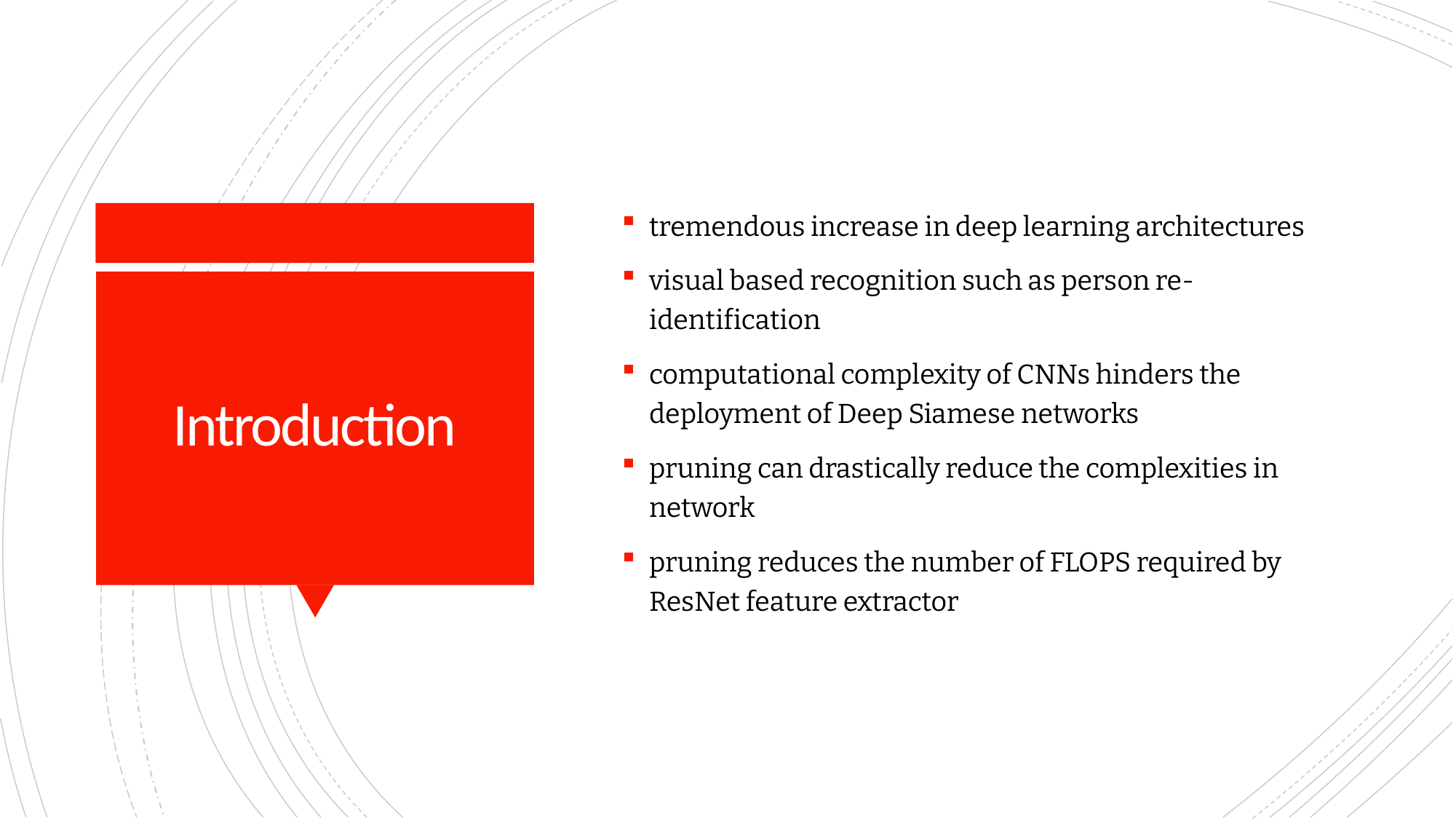

tremendous increase in deep learning architectures
visual based recognition such as person re-identification
computational complexity of CNNs hinders the deployment of Deep Siamese networks
pruning can drastically reduce the complexities in network
pruning reduces the number of FLOPS required by ResNet feature extractor
# Introduction